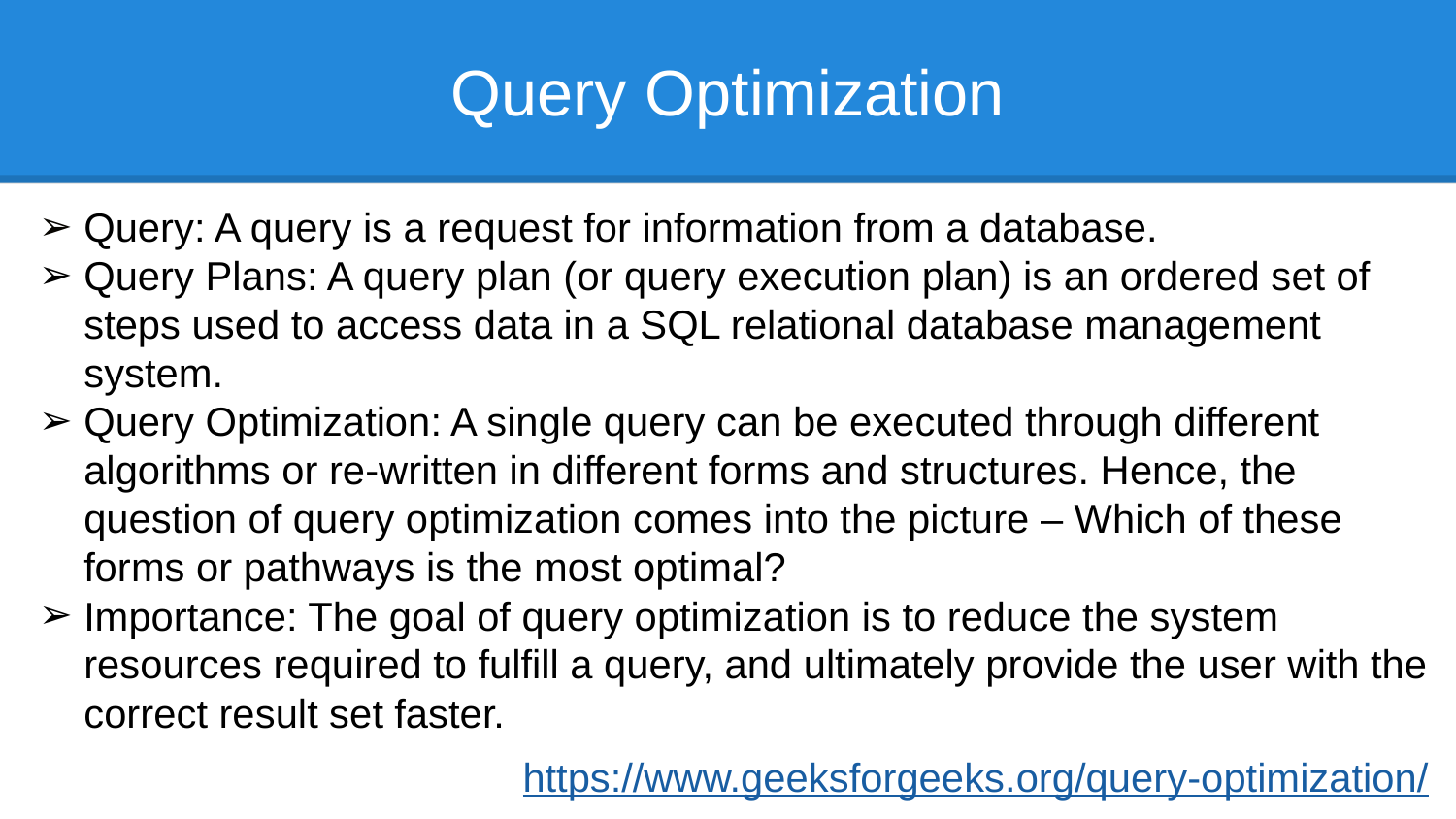

# Query Optimization
Query: A query is a request for information from a database.
Query Plans: A query plan (or query execution plan) is an ordered set of steps used to access data in a SQL relational database management system.
Query Optimization: A single query can be executed through different algorithms or re-written in different forms and structures. Hence, the question of query optimization comes into the picture – Which of these forms or pathways is the most optimal?
Importance: The goal of query optimization is to reduce the system resources required to fulfill a query, and ultimately provide the user with the correct result set faster.
https://www.geeksforgeeks.org/query-optimization/